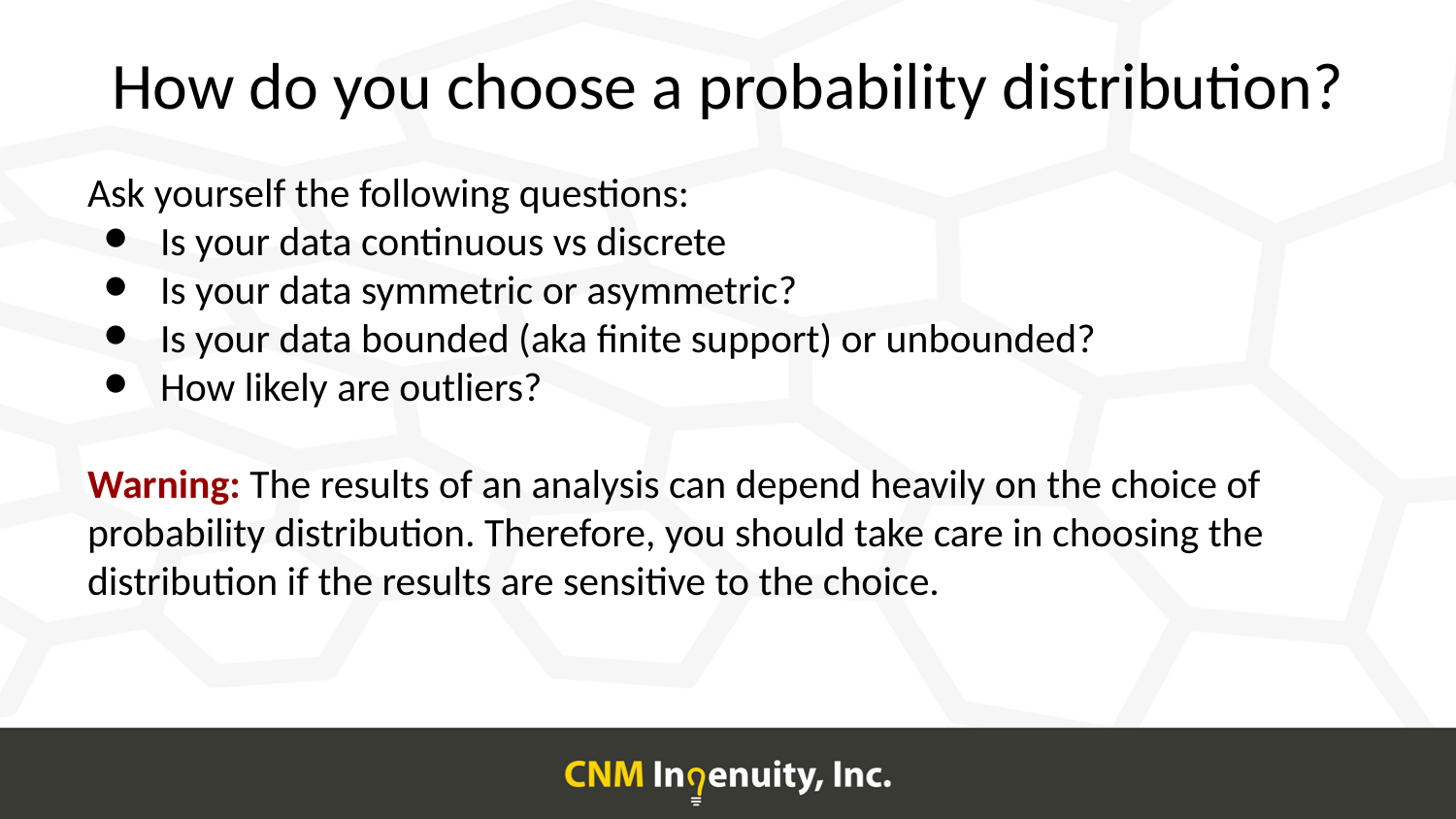

# How do you choose a probability distribution?
Ask yourself the following questions:
Is your data continuous vs discrete
Is your data symmetric or asymmetric?
Is your data bounded (aka finite support) or unbounded?
How likely are outliers?

Warning: The results of an analysis can depend heavily on the choice of probability distribution. Therefore, you should take care in choosing the distribution if the results are sensitive to the choice.